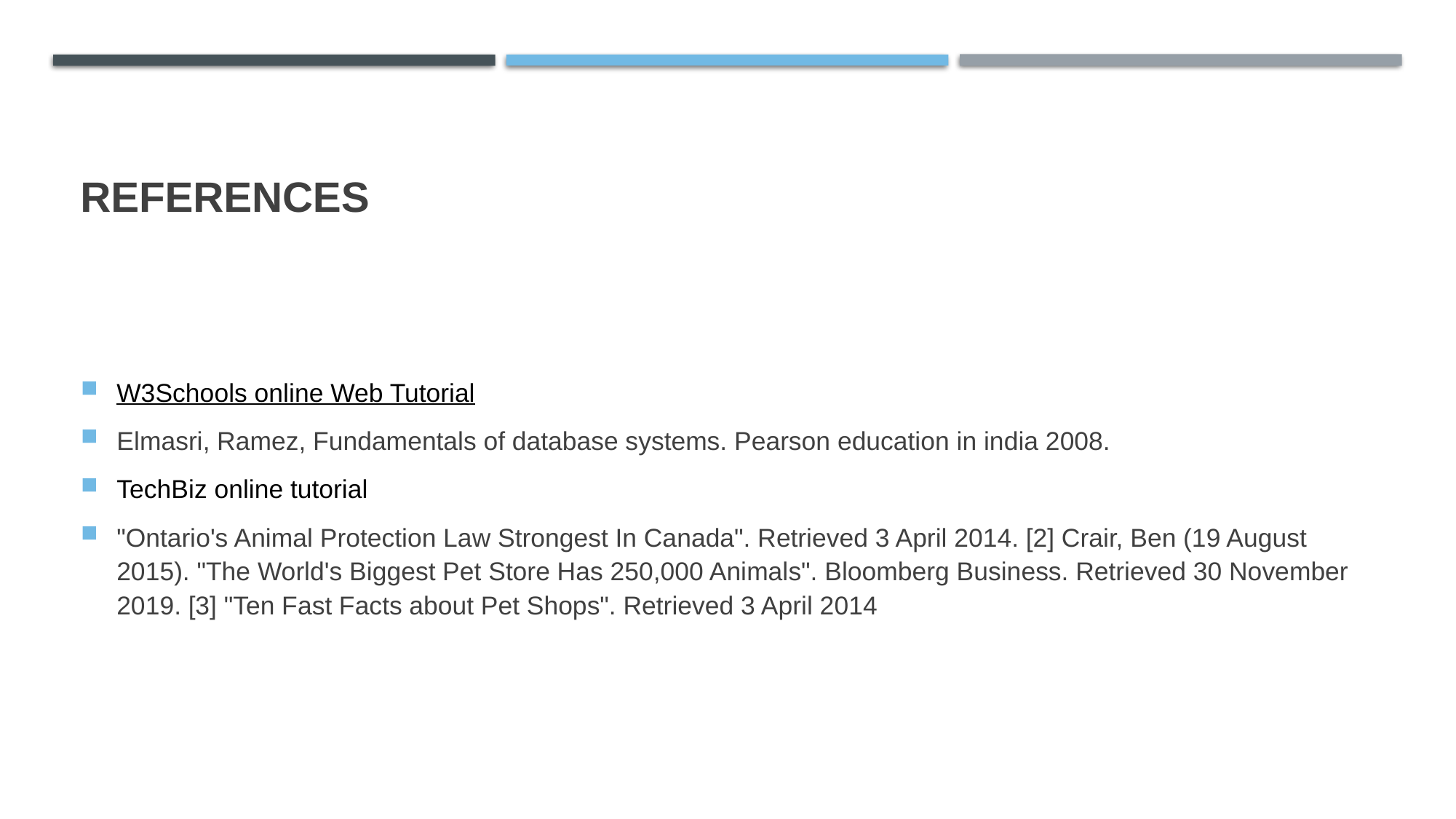

# REFerences
W3Schools online Web Tutorial
Elmasri, Ramez, Fundamentals of database systems. Pearson education in india 2008.
TechBiz online tutorial
"Ontario's Animal Protection Law Strongest In Canada". Retrieved 3 April 2014. [2] Crair, Ben (19 August 2015). "The World's Biggest Pet Store Has 250,000 Animals". Bloomberg Business. Retrieved 30 November 2019. [3] "Ten Fast Facts about Pet Shops". Retrieved 3 April 2014